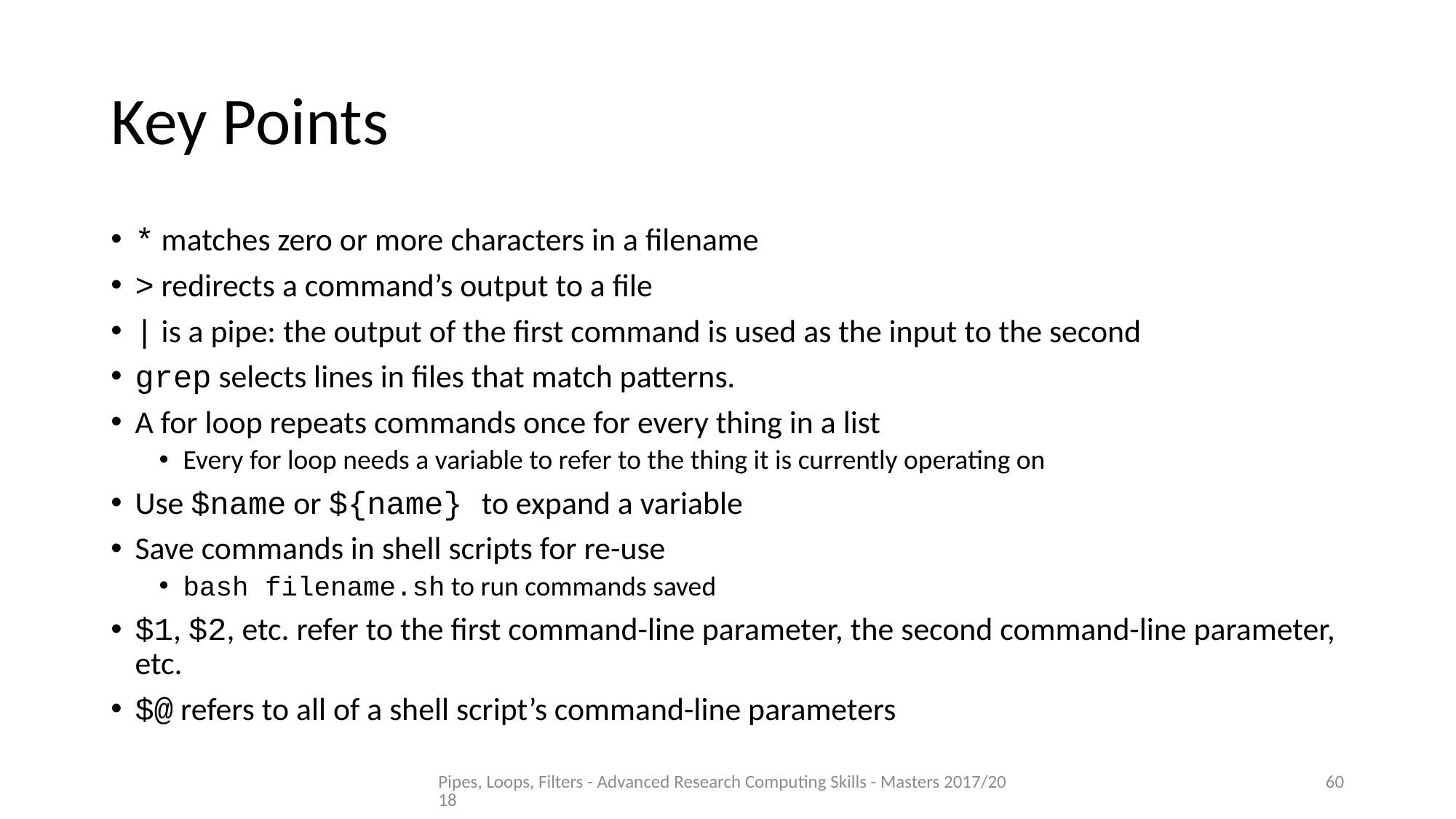

# Key Points
* matches zero or more characters in a filename
> redirects a command’s output to a file
| is a pipe: the output of the first command is used as the input to the second
grep selects lines in files that match patterns.
A for loop repeats commands once for every thing in a list
Every for loop needs a variable to refer to the thing it is currently operating on
Use $name or ${name} to expand a variable
Save commands in shell scripts for re-use
bash filename.sh to run commands saved
$1, $2, etc. refer to the first command-line parameter, the second command-line parameter, etc.
$@ refers to all of a shell script’s command-line parameters
Pipes, Loops, Filters - Advanced Research Computing Skills - Masters 2017/2018
60